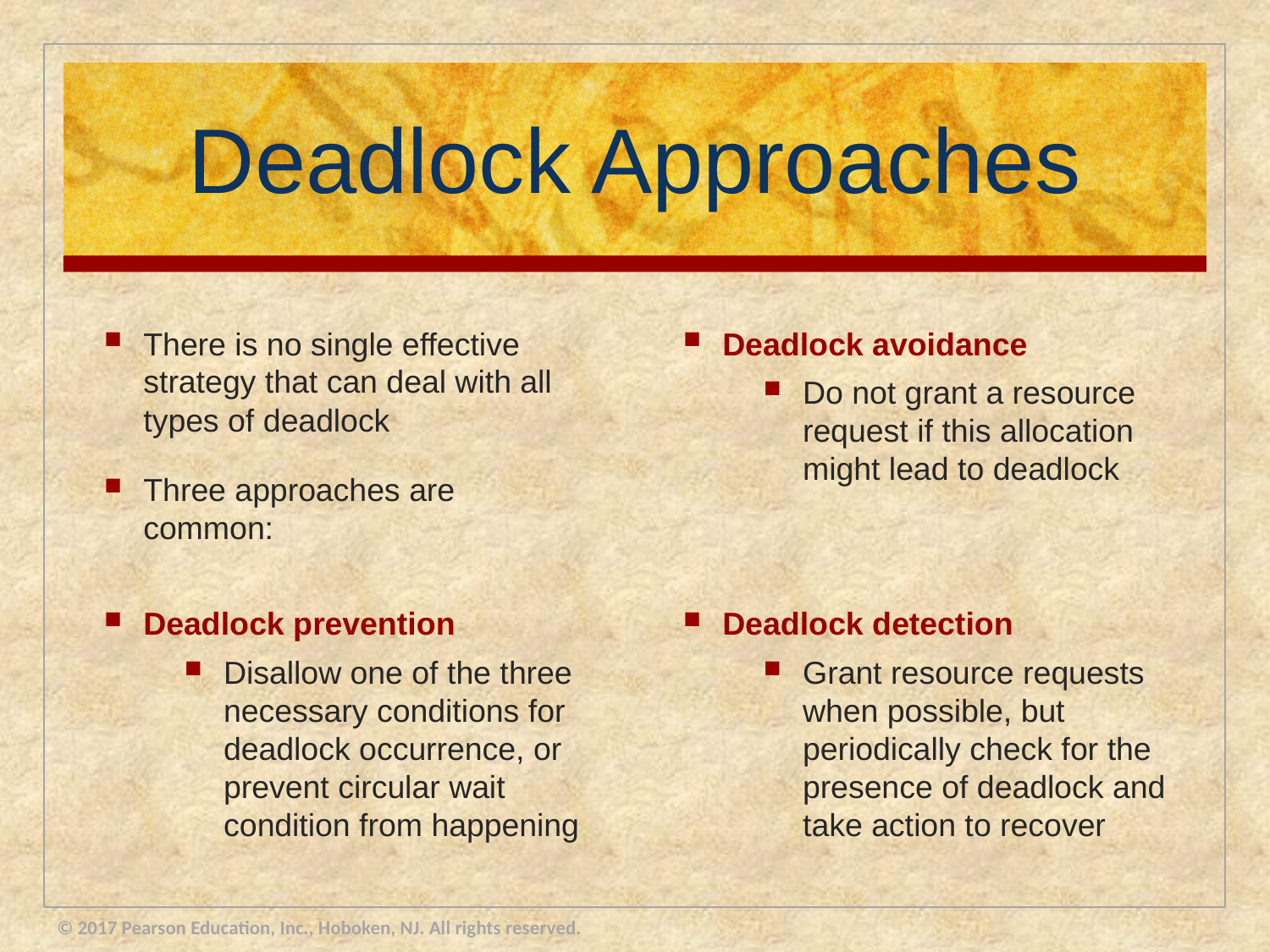

# Deadlock Approaches
There is no single effective strategy that can deal with all types of deadlock
Three approaches are common:
Deadlock avoidance
Do not grant a resource request if this allocation might lead to deadlock
Deadlock prevention
Disallow one of the three necessary conditions for deadlock occurrence, or prevent circular wait condition from happening
Deadlock detection
Grant resource requests when possible, but periodically check for the presence of deadlock and take action to recover
© 2017 Pearson Education, Inc., Hoboken, NJ. All rights reserved.